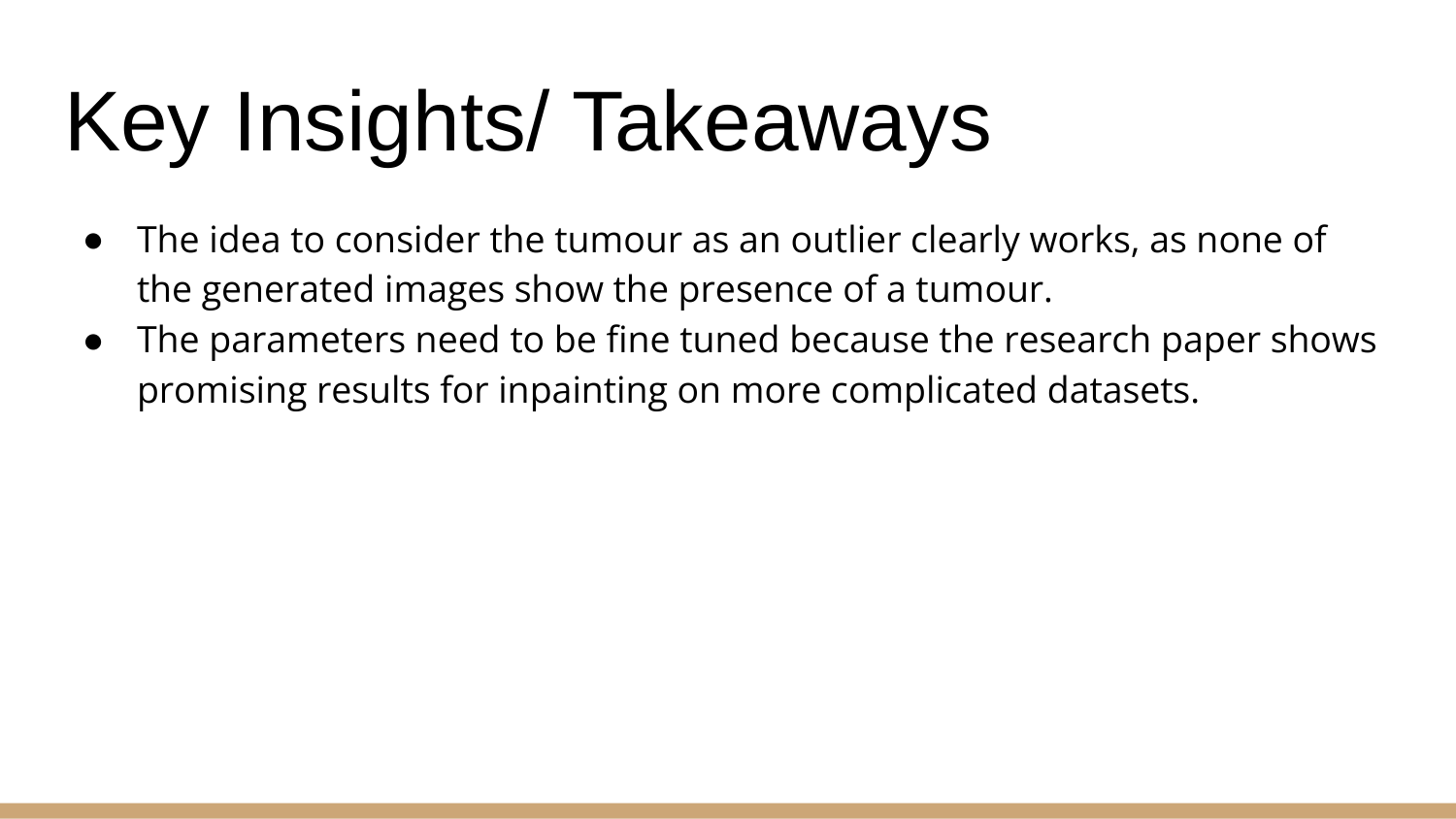

# Key Insights/ Takeaways
The idea to consider the tumour as an outlier clearly works, as none of the generated images show the presence of a tumour.
The parameters need to be fine tuned because the research paper shows promising results for inpainting on more complicated datasets.